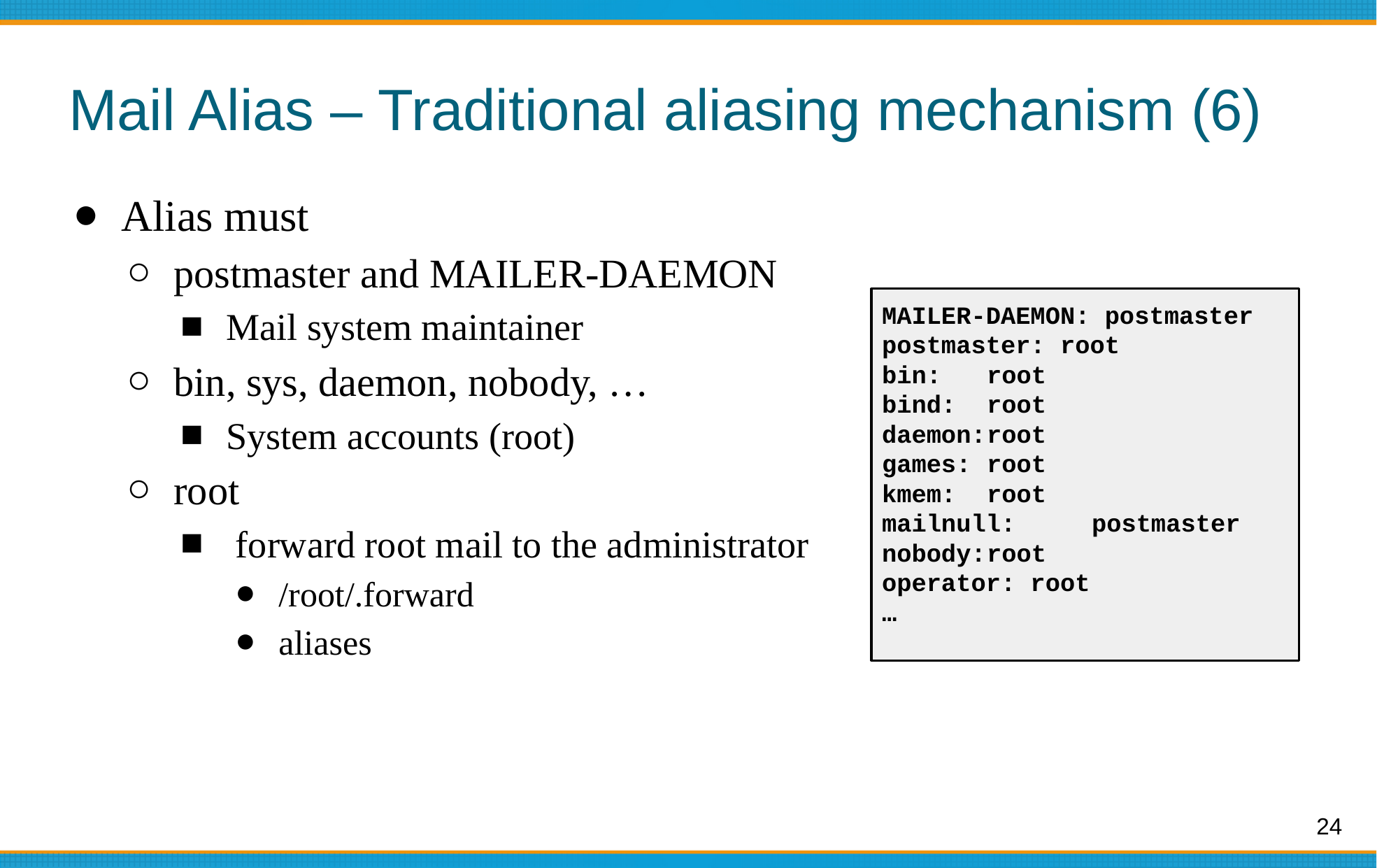

# Mail Alias – Traditional aliasing mechanism (6)
Alias must
postmaster and MAILER-DAEMON
Mail system maintainer
bin, sys, daemon, nobody, …
System accounts (root)
root
 forward root mail to the administrator
/root/.forward
aliases
MAILER-DAEMON: postmaster
postmaster: root
bin:	root
bind:	root
daemon:	root
games:	root
kmem:	root
mailnull:	postmaster
nobody:	root
operator: root
…
24